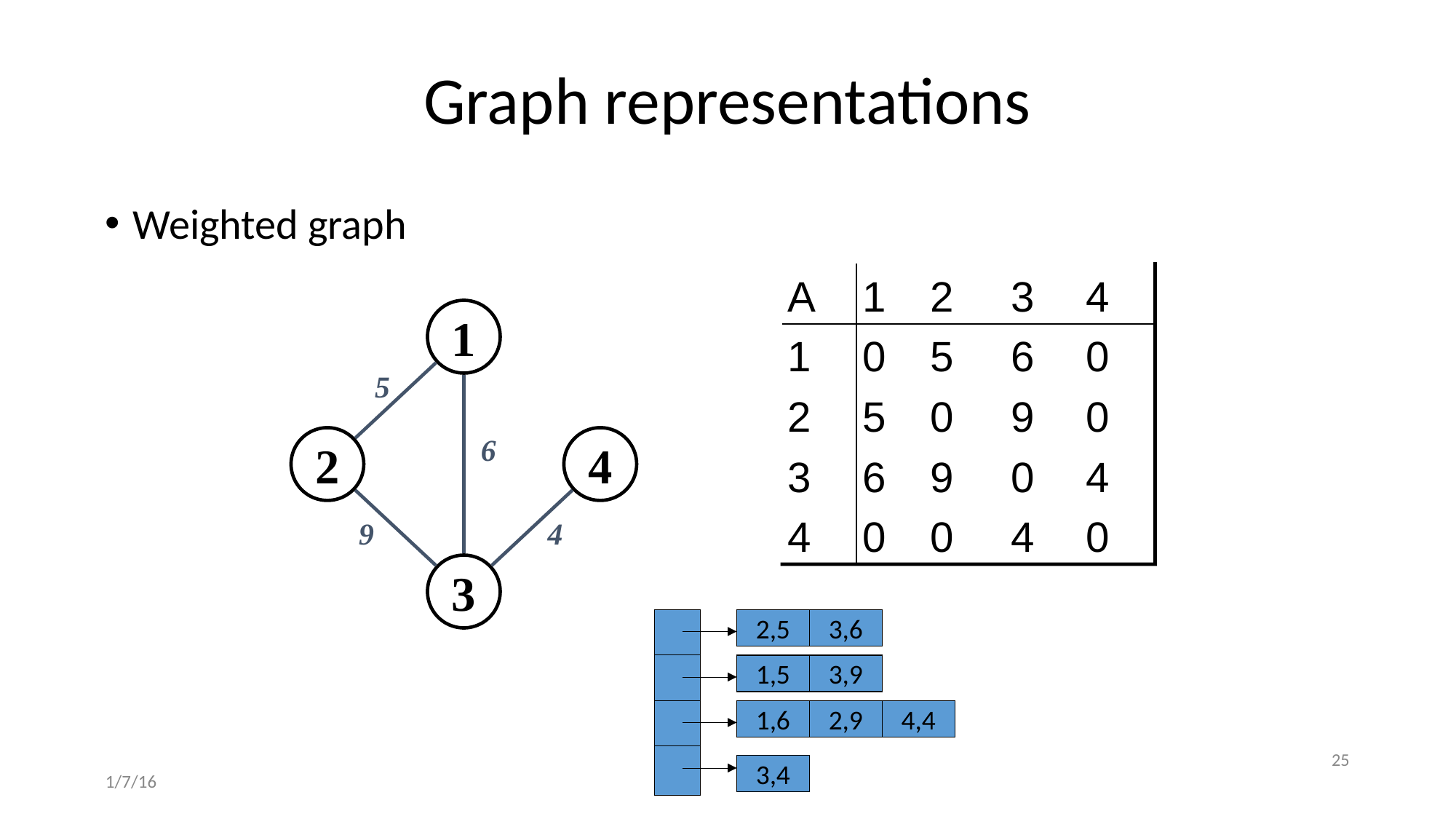

# Graph representations
Weighted graph
A

1
2
3
4

1
0
5
6
0
5
0
9
0
6
9
0
4
0
0
4
0
2
3
4

1
5

6

2

4

9
4

3
2,5

3,6

1,5

3,9

1,6

2,9

4,4

25

3,4

1/7/16